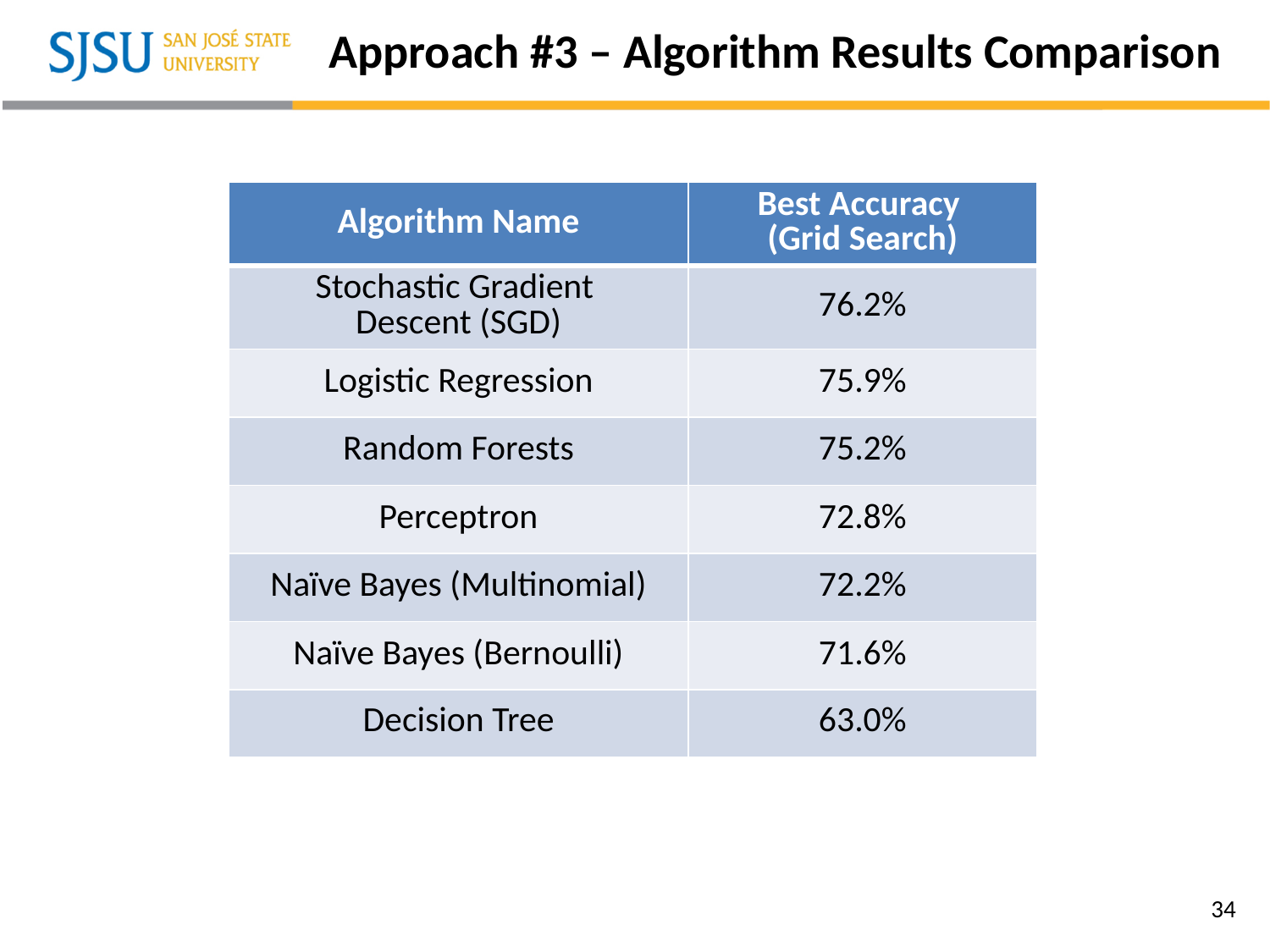

# Approach #3 – Algorithm Results Comparison
| Algorithm Name | Best Accuracy (Grid Search) |
| --- | --- |
| Stochastic Gradient Descent (SGD) | 76.2% |
| Logistic Regression | 75.9% |
| Random Forests | 75.2% |
| Perceptron | 72.8% |
| Naïve Bayes (Multinomial) | 72.2% |
| Naïve Bayes (Bernoulli) | 71.6% |
| Decision Tree | 63.0% |
34